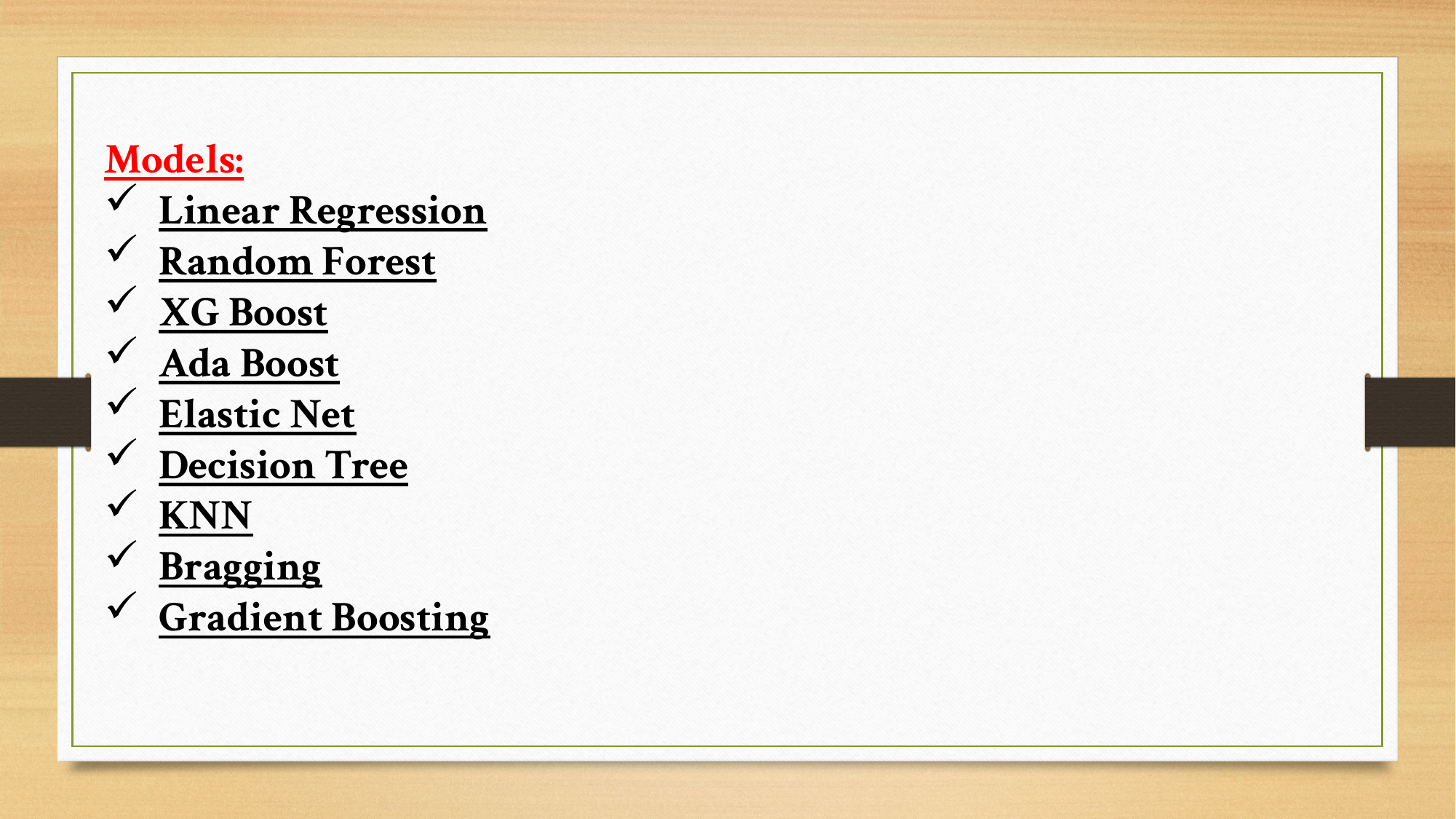

Models:
Linear Regression
Random Forest
XG Boost
Ada Boost
Elastic Net
Decision Tree
KNN
Bragging
Gradient Boosting